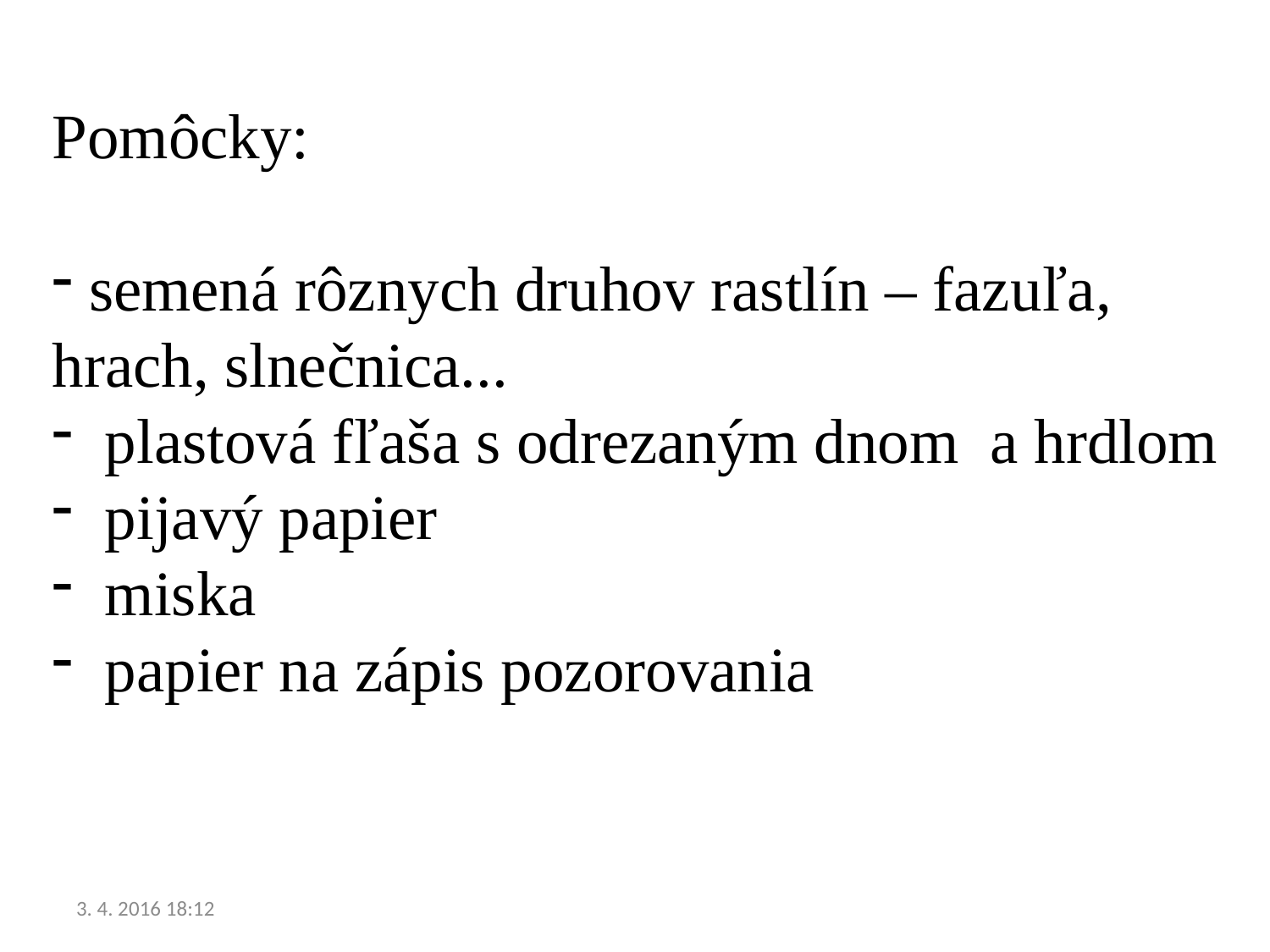

Pomôcky:

 semená rôznych druhov rastlín – fazuľa,    hrach, slnečnica...
  plastová fľaša s odrezaným dnom  a hrdlom
  pijavý papier
  miska
  papier na zápis pozorovania
3. 4. 2016 18:12